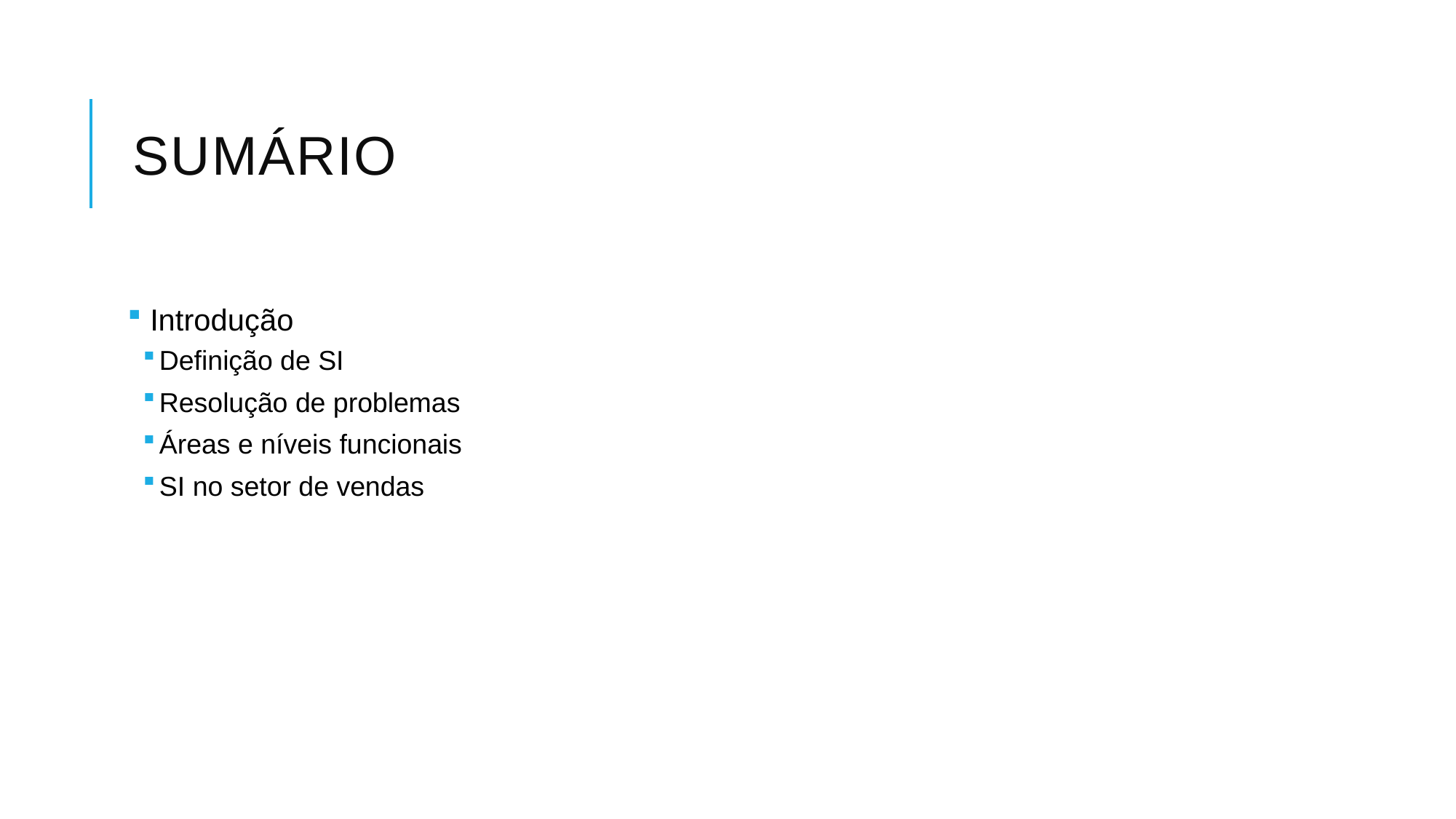

# Sumário
 Introdução
Definição de SI
Resolução de problemas
Áreas e níveis funcionais
SI no setor de vendas